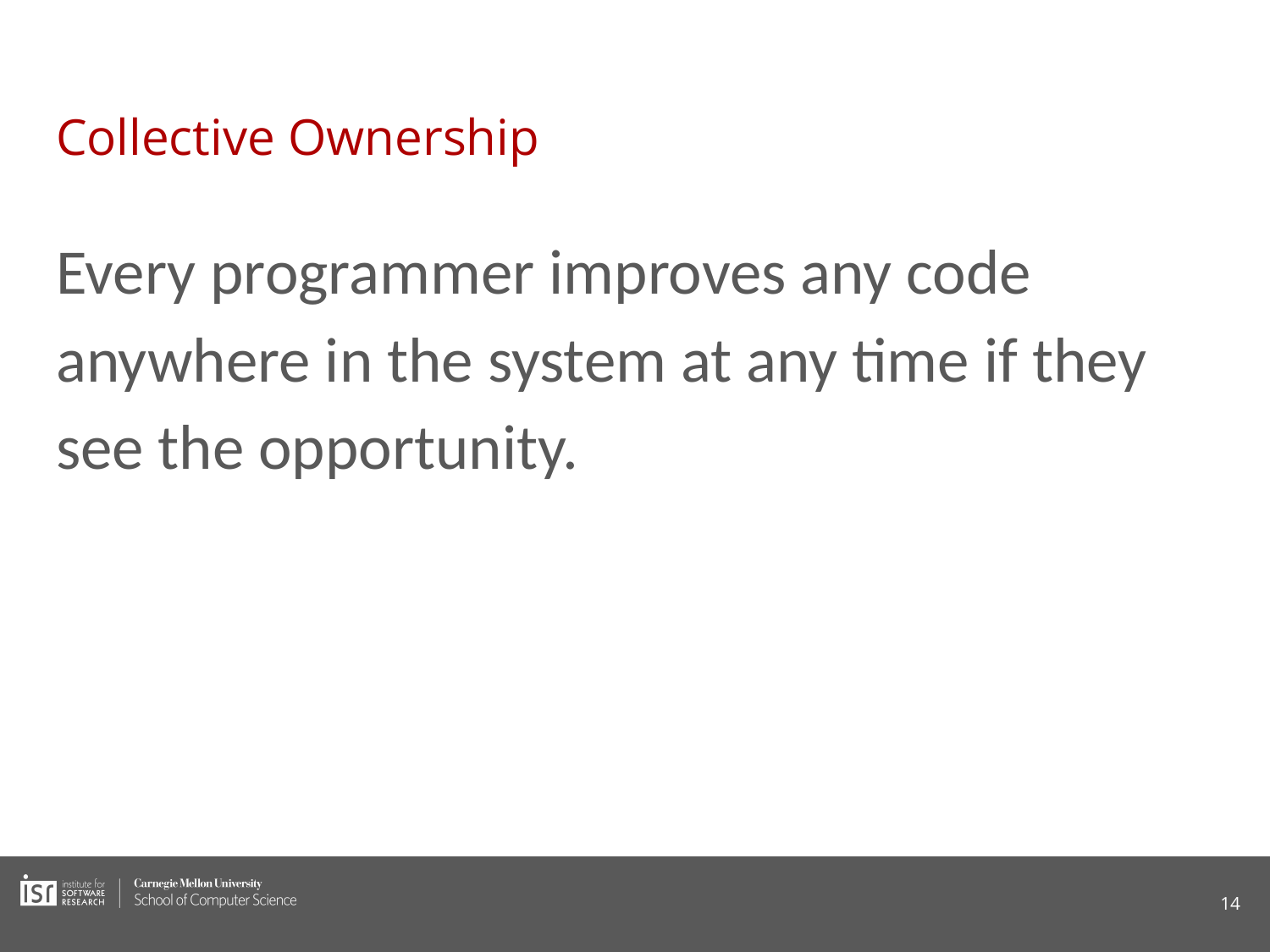

# Collective Ownership
Every programmer improves any code anywhere in the system at any time if they see the opportunity.
14